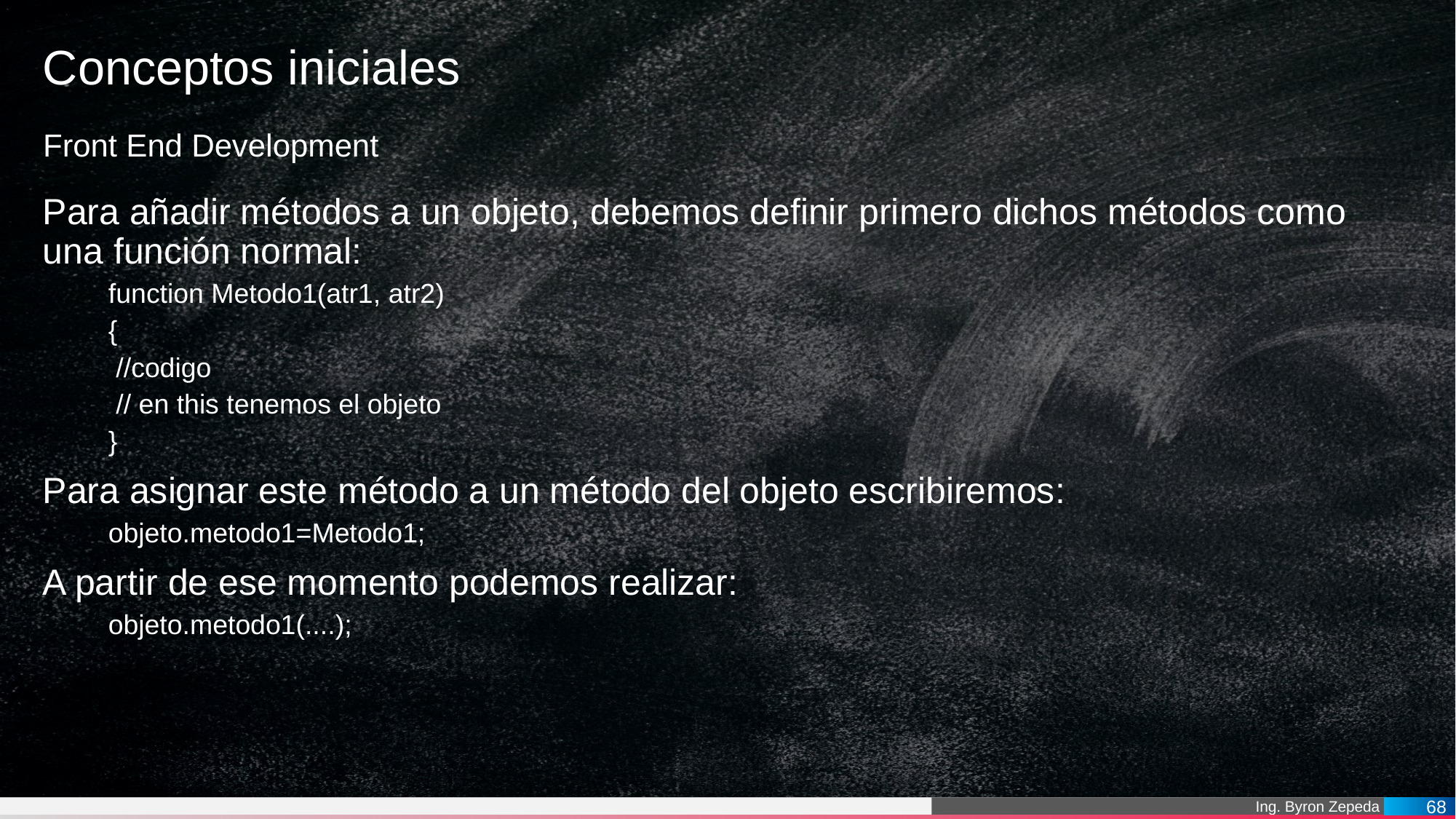

# Conceptos iniciales
Front End Development
Para añadir métodos a un objeto, debemos definir primero dichos métodos como una función normal:
function Metodo1(atr1, atr2)
{
 //codigo
 // en this tenemos el objeto
}
Para asignar este método a un método del objeto escribiremos:
objeto.metodo1=Metodo1;
A partir de ese momento podemos realizar:
objeto.metodo1(....);
68